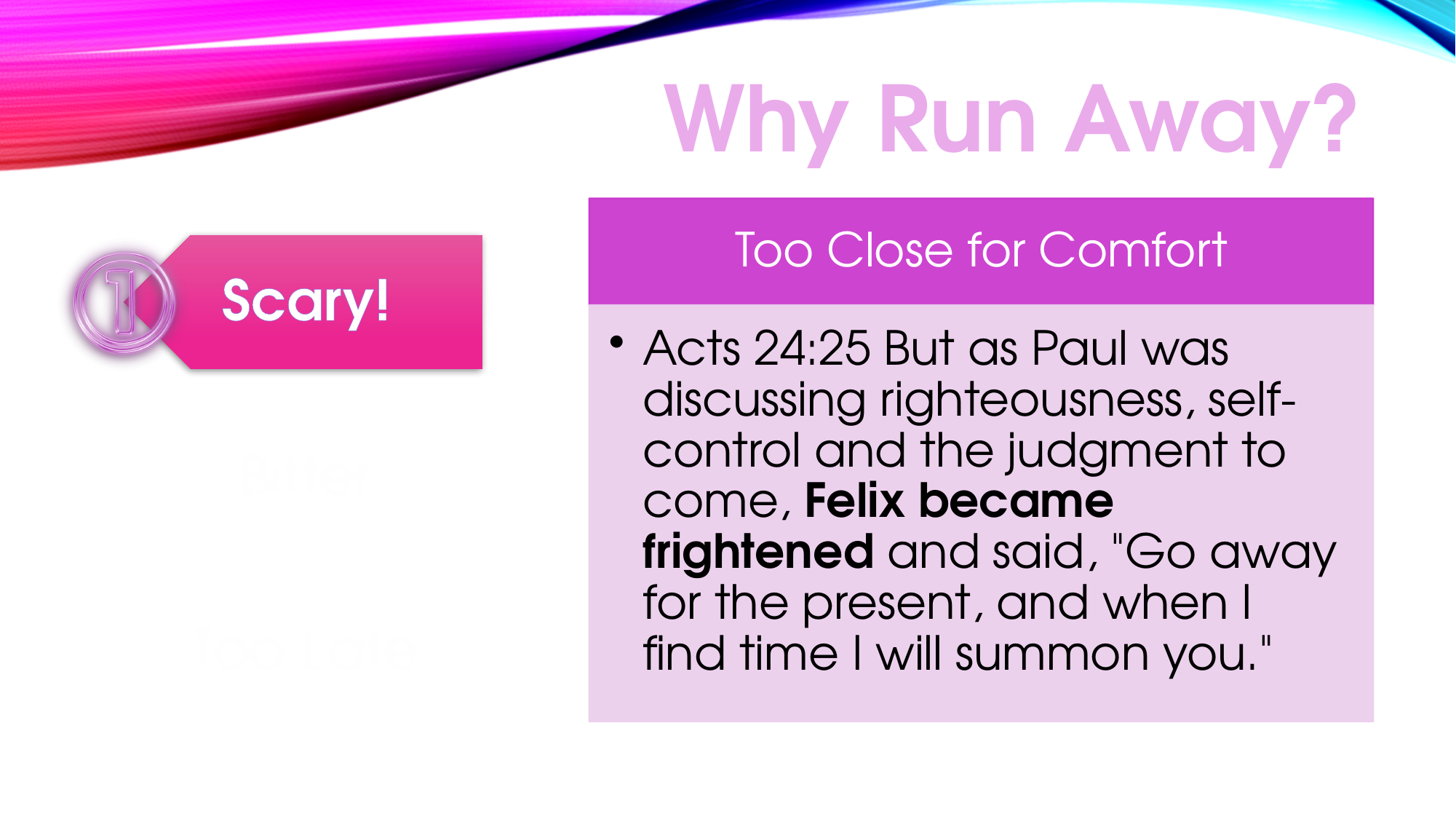

# Why Run Away?
Too Close for Comfort
Acts 24:25 But as Paul was discussing righteousness, self-control and the judgment to come, Felix became frightened and said, "Go away for the present, and when I find time I will summon you."
Scary!
Bitter
Too Late